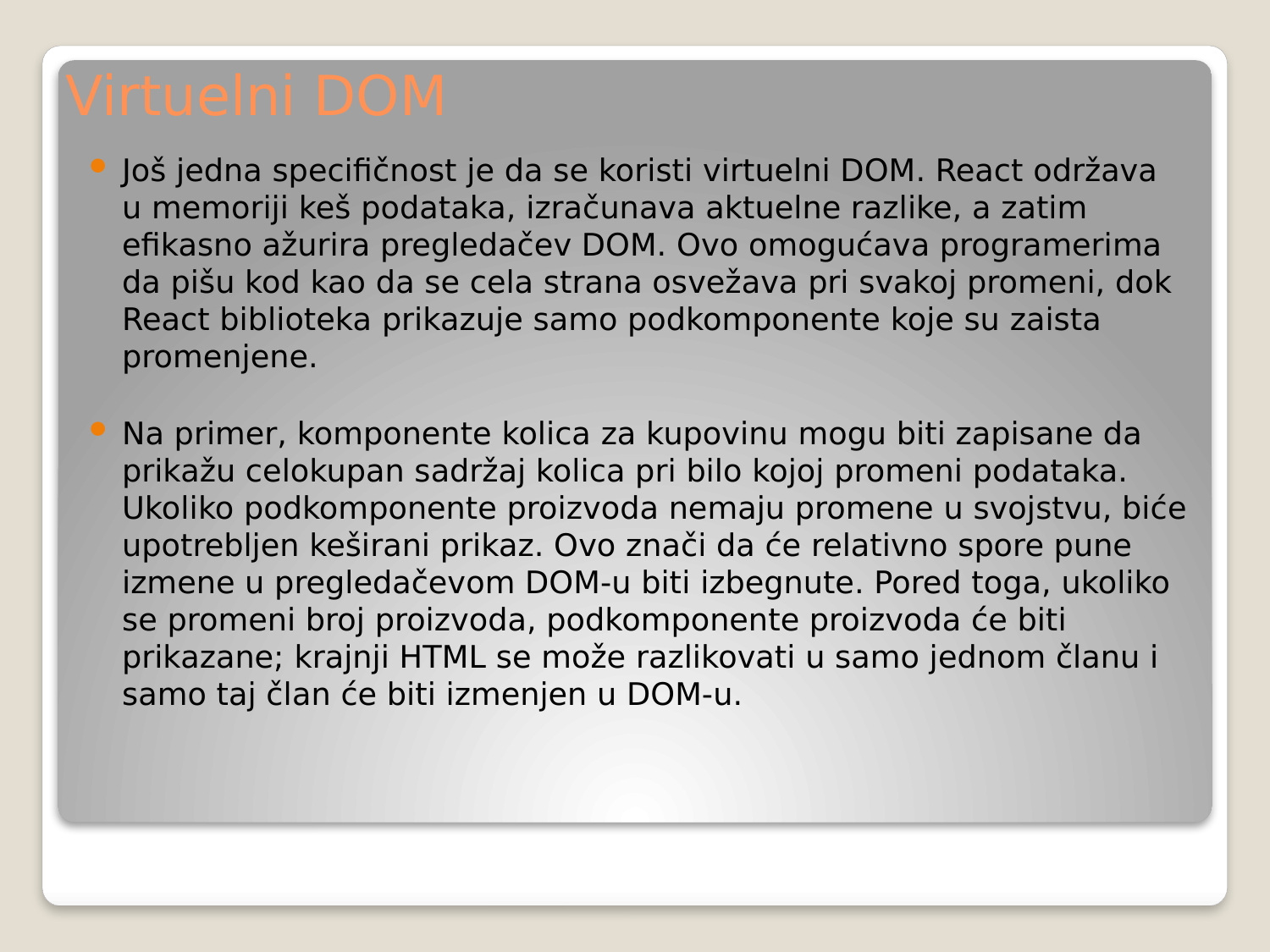

# Virtuelni DOM
Još jedna specifičnost je da se koristi virtuelni DOM. React održava u memoriji keš podataka, izračunava aktuelne razlike, a zatim efikasno ažurira pregledačev DOM. Ovo omogućava programerima da pišu kod kao da se cela strana osvežava pri svakoj promeni, dok React biblioteka prikazuje samo podkomponente koje su zaista promenjene.

Na primer, komponente kolica za kupovinu mogu biti zapisane da prikažu celokupan sadržaj kolica pri bilo kojoj promeni podataka. Ukoliko podkomponente proizvoda nemaju promene u svojstvu, biće upotrebljen keširani prikaz. Ovo znači da će relativno spore pune izmene u pregledačevom DOM-u biti izbegnute. Pored toga, ukoliko se promeni broj proizvoda, podkomponente proizvoda će biti prikazane; krajnji HTML se može razlikovati u samo jednom članu i samo taj član će biti izmenjen u DOM-u.